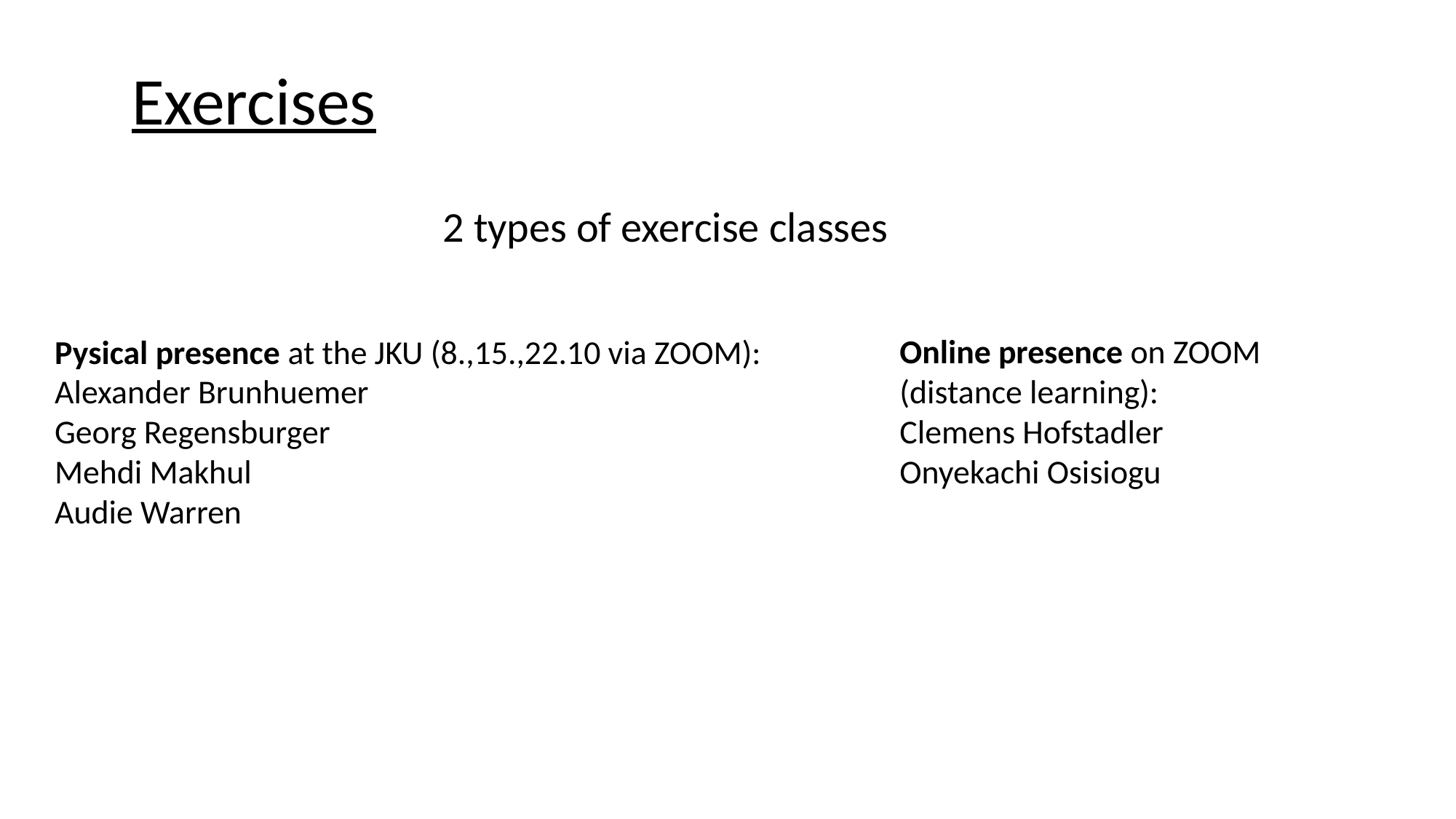

Exercises
2 types of exercise classes
Pysical presence at the JKU (8.,15.,22.10 via ZOOM):
Alexander Brunhuemer
Georg Regensburger
Mehdi Makhul
Audie Warren
Online presence on ZOOM (distance learning):
Clemens Hofstadler
Onyekachi Osisiogu